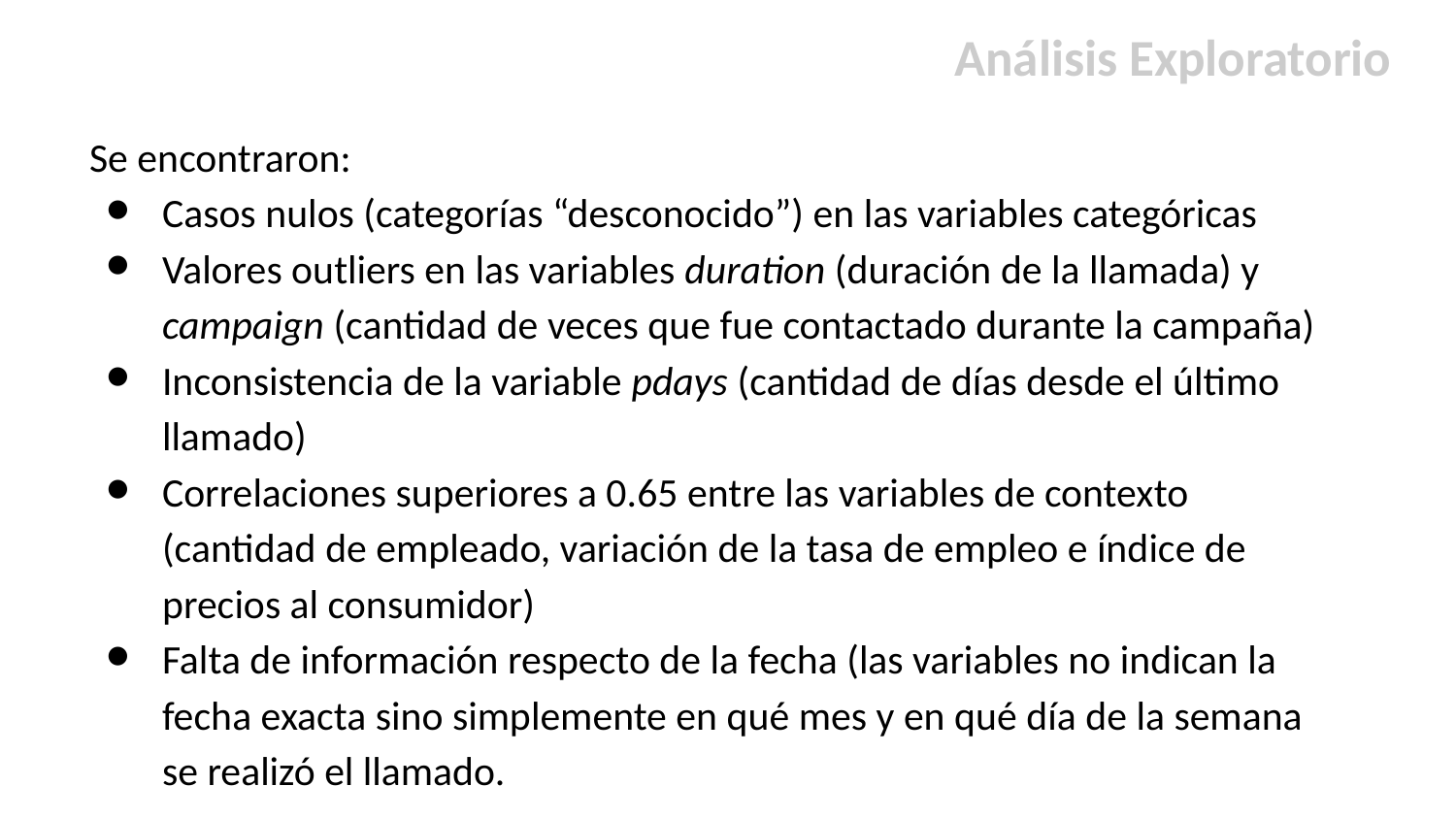

Análisis Exploratorio
Se encontraron:
Casos nulos (categorías “desconocido”) en las variables categóricas
Valores outliers en las variables duration (duración de la llamada) y campaign (cantidad de veces que fue contactado durante la campaña)
Inconsistencia de la variable pdays (cantidad de días desde el último llamado)
Correlaciones superiores a 0.65 entre las variables de contexto (cantidad de empleado, variación de la tasa de empleo e índice de precios al consumidor)
Falta de información respecto de la fecha (las variables no indican la fecha exacta sino simplemente en qué mes y en qué día de la semana se realizó el llamado.